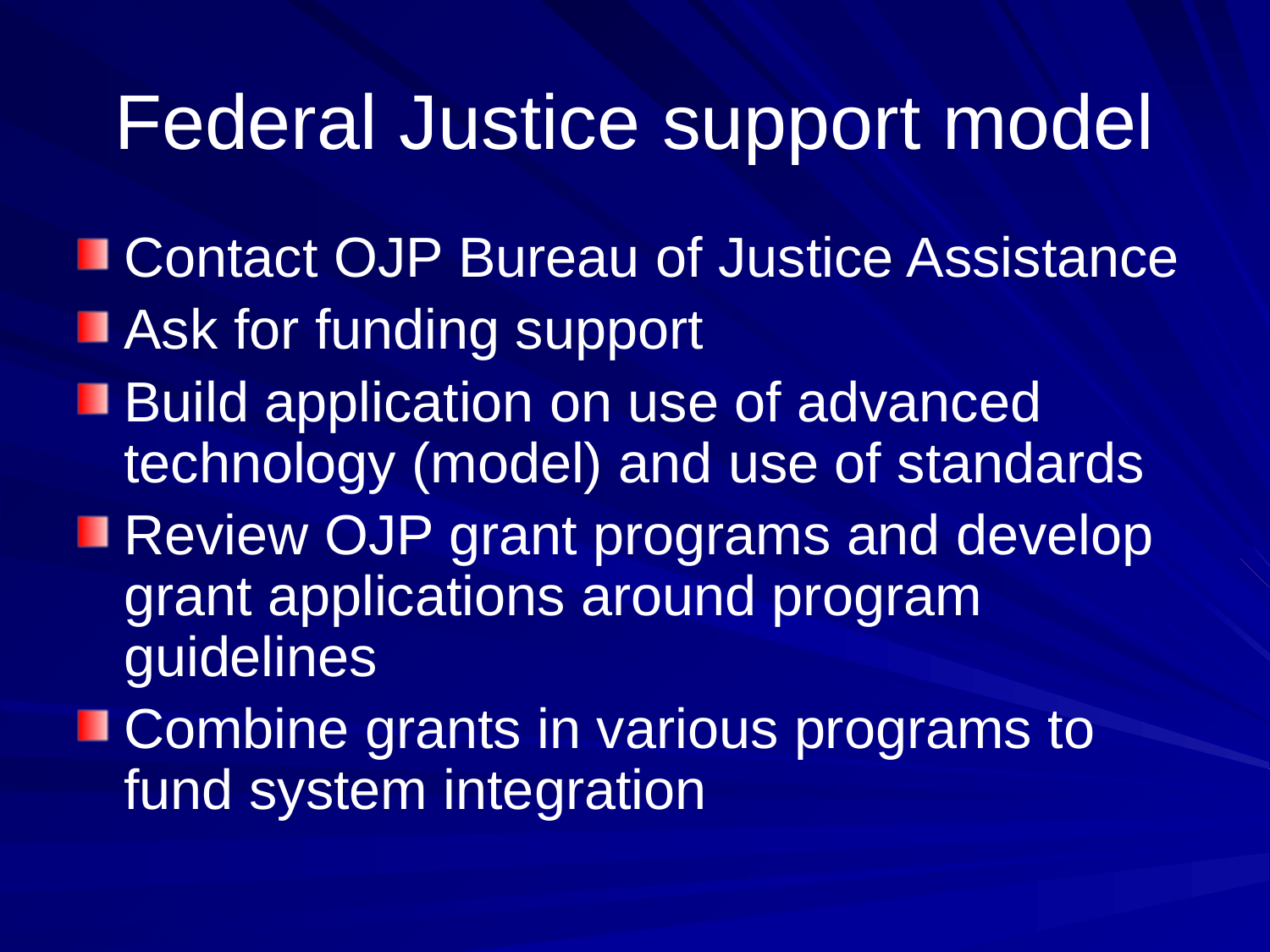

# Federal Justice support model
Contact OJP Bureau of Justice Assistance
Ask for funding support
Build application on use of advanced technology (model) and use of standards
Review OJP grant programs and develop grant applications around program guidelines
Combine grants in various programs to fund system integration